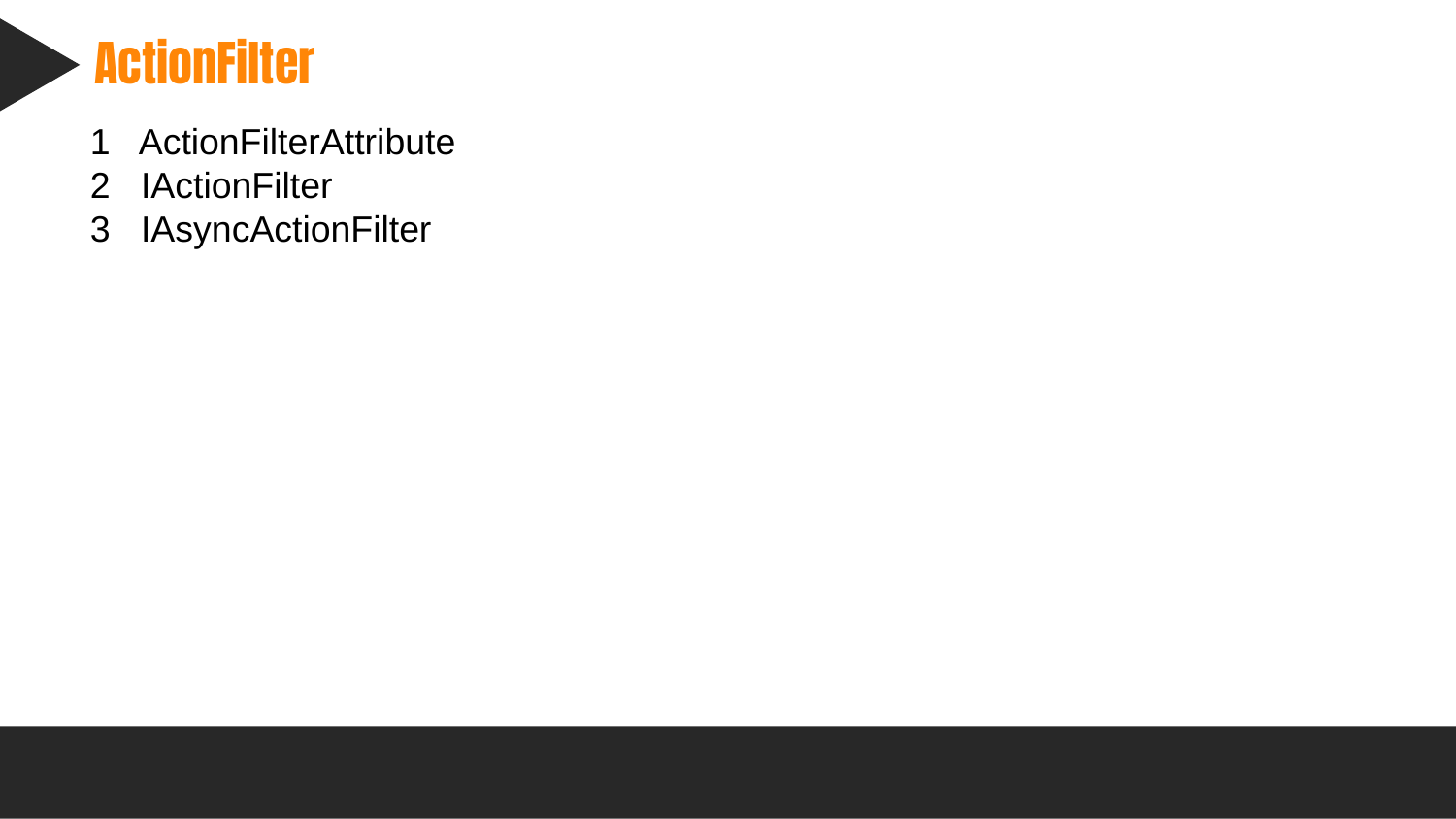

ActionFilter
1   ActionFilterAttribute
2   IActionFilter
3   IAsyncActionFilter